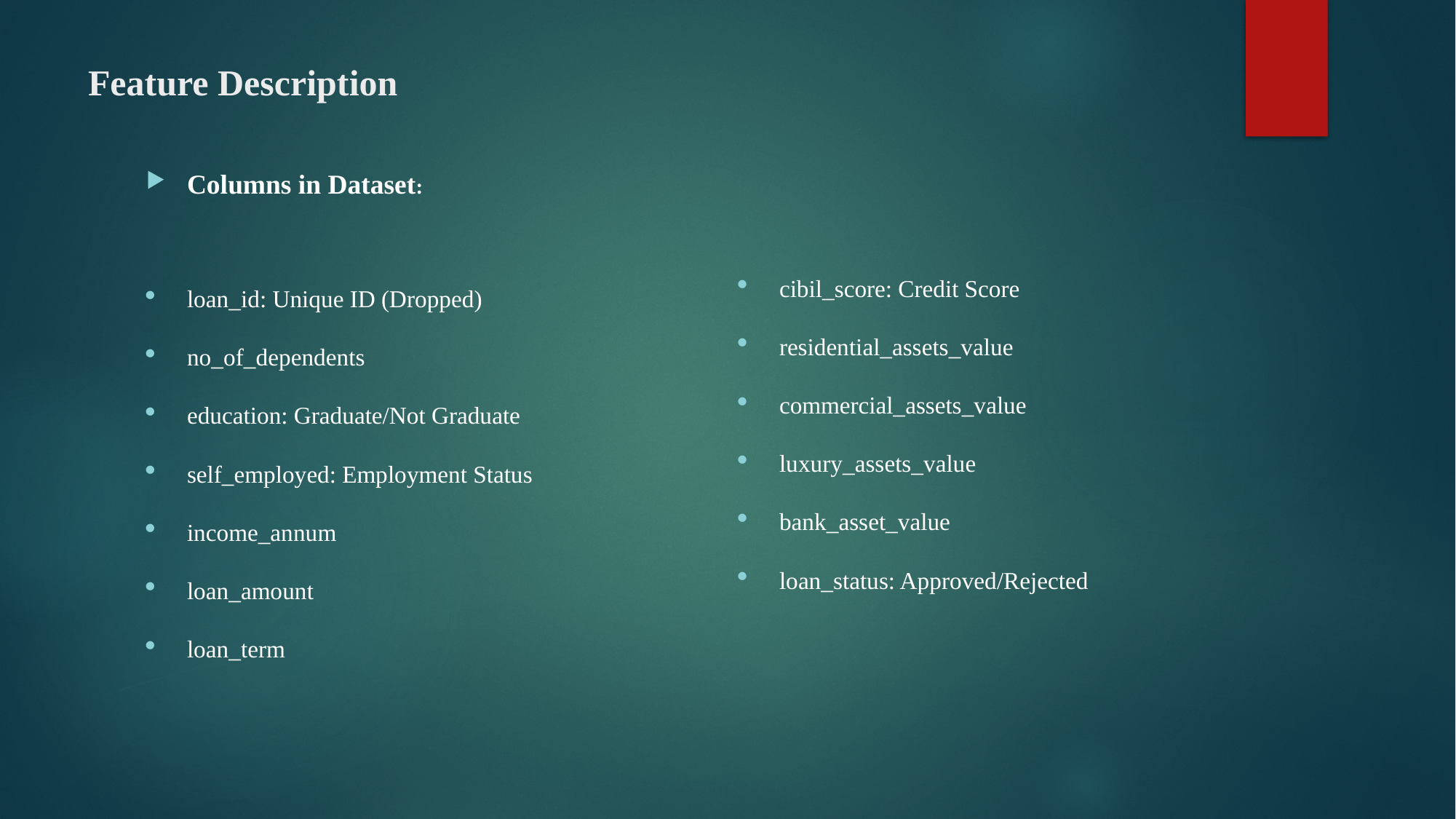

# Feature Description
Columns in Dataset:

loan_id: Unique ID (Dropped)
no_of_dependents
education: Graduate/Not Graduate
self_employed: Employment Status
income_annum
loan_amount
loan_term

cibil_score: Credit Score
residential_assets_value
commercial_assets_value
luxury_assets_value
bank_asset_value
loan_status: Approved/Rejected